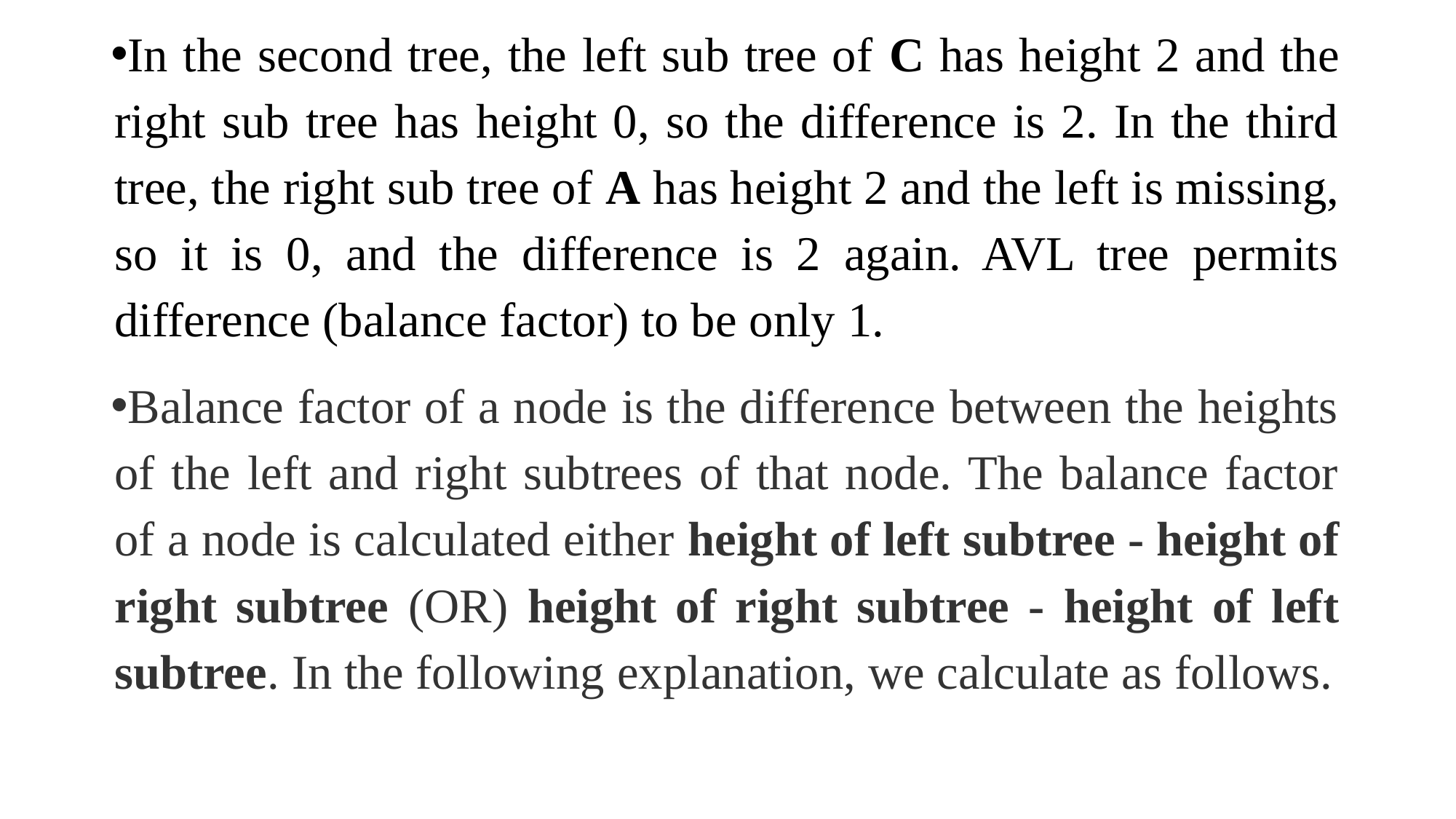

In the second tree, the left sub tree of C has height 2 and the right sub tree has height 0, so the difference is 2. In the third tree, the right sub tree of A has height 2 and the left is missing, so it is 0, and the difference is 2 again. AVL tree permits difference (balance factor) to be only 1.
Balance factor of a node is the difference between the heights of the left and right subtrees of that node. The balance factor of a node is calculated either height of left subtree - height of right subtree (OR) height of right subtree - height of left subtree. In the following explanation, we calculate as follows.